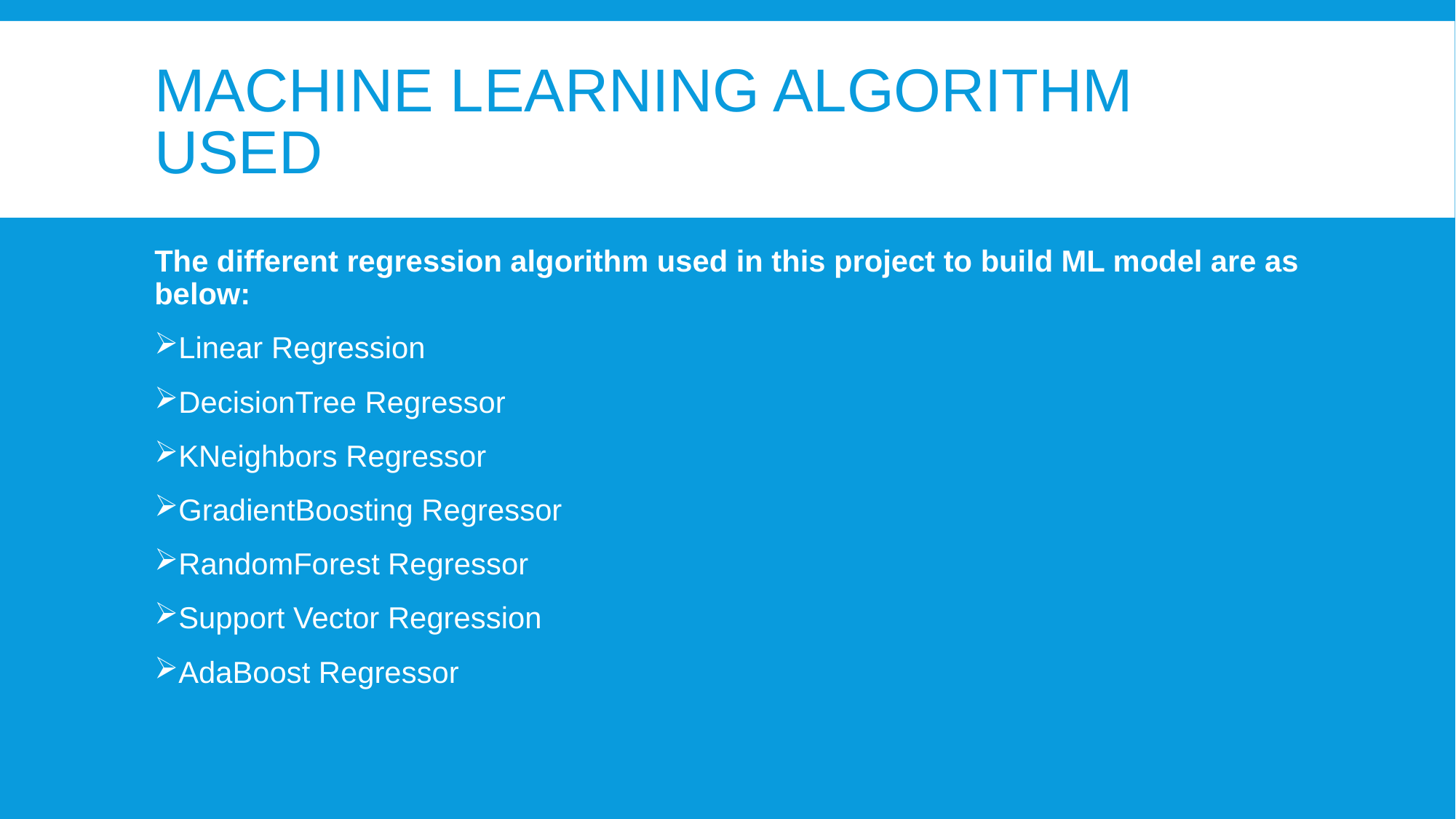

# Machine Learning Algorithm Used
The different regression algorithm used in this project to build ML model are as below:
Linear Regression
DecisionTree Regressor
KNeighbors Regressor
GradientBoosting Regressor
RandomForest Regressor
Support Vector Regression
AdaBoost Regressor